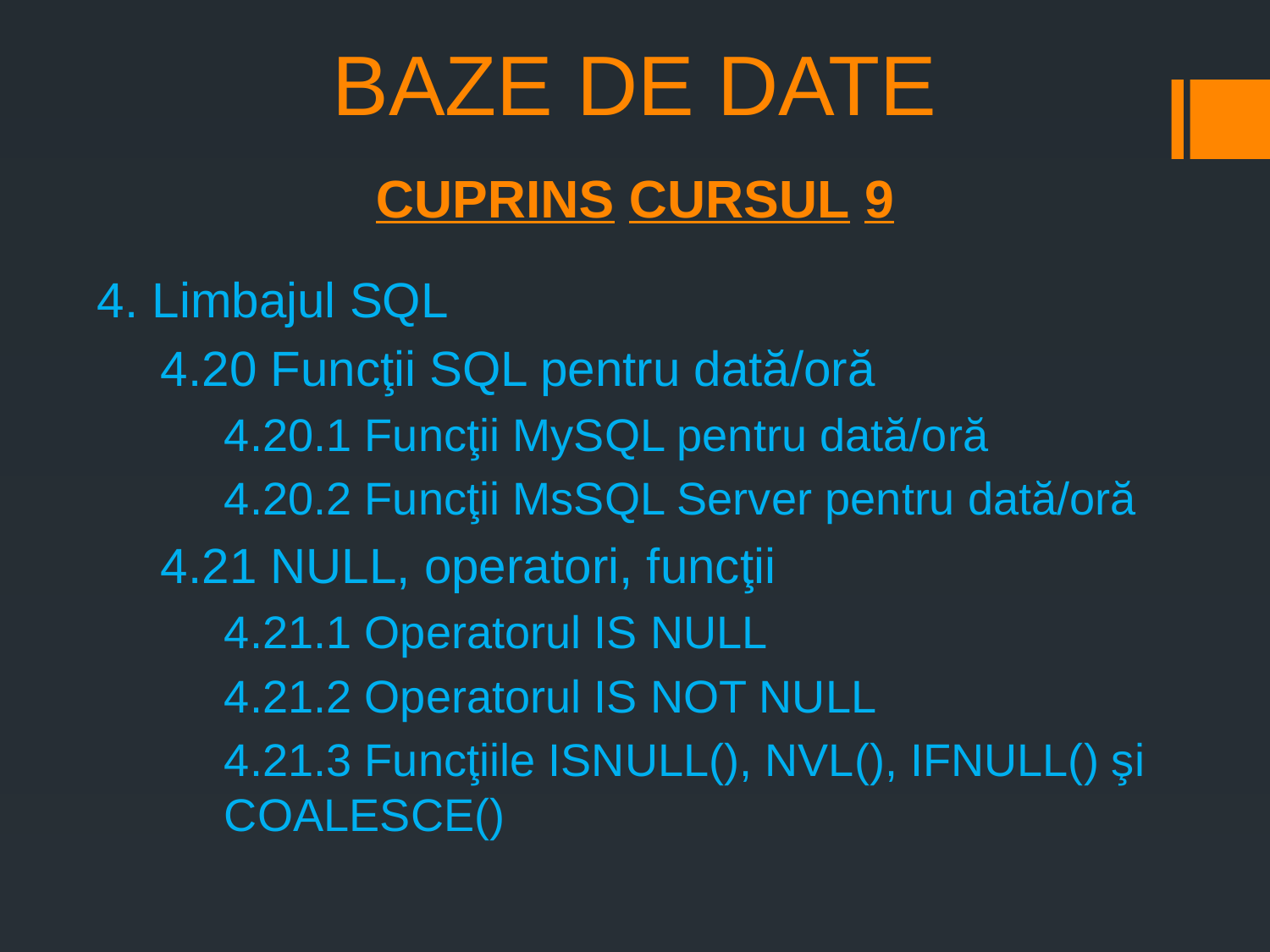

# BAZE DE DATE
CUPRINS CURSUL 9

4. Limbajul SQL
4.20 Funcţii SQL pentru dată/oră
4.20.1 Funcţii MySQL pentru dată/oră
4.20.2 Funcţii MsSQL Server pentru dată/oră
4.21 NULL, operatori, funcţii
4.21.1 Operatorul IS NULL
4.21.2 Operatorul IS NOT NULL
4.21.3 Funcţiile ISNULL(), NVL(), IFNULL() şi COALESCE()